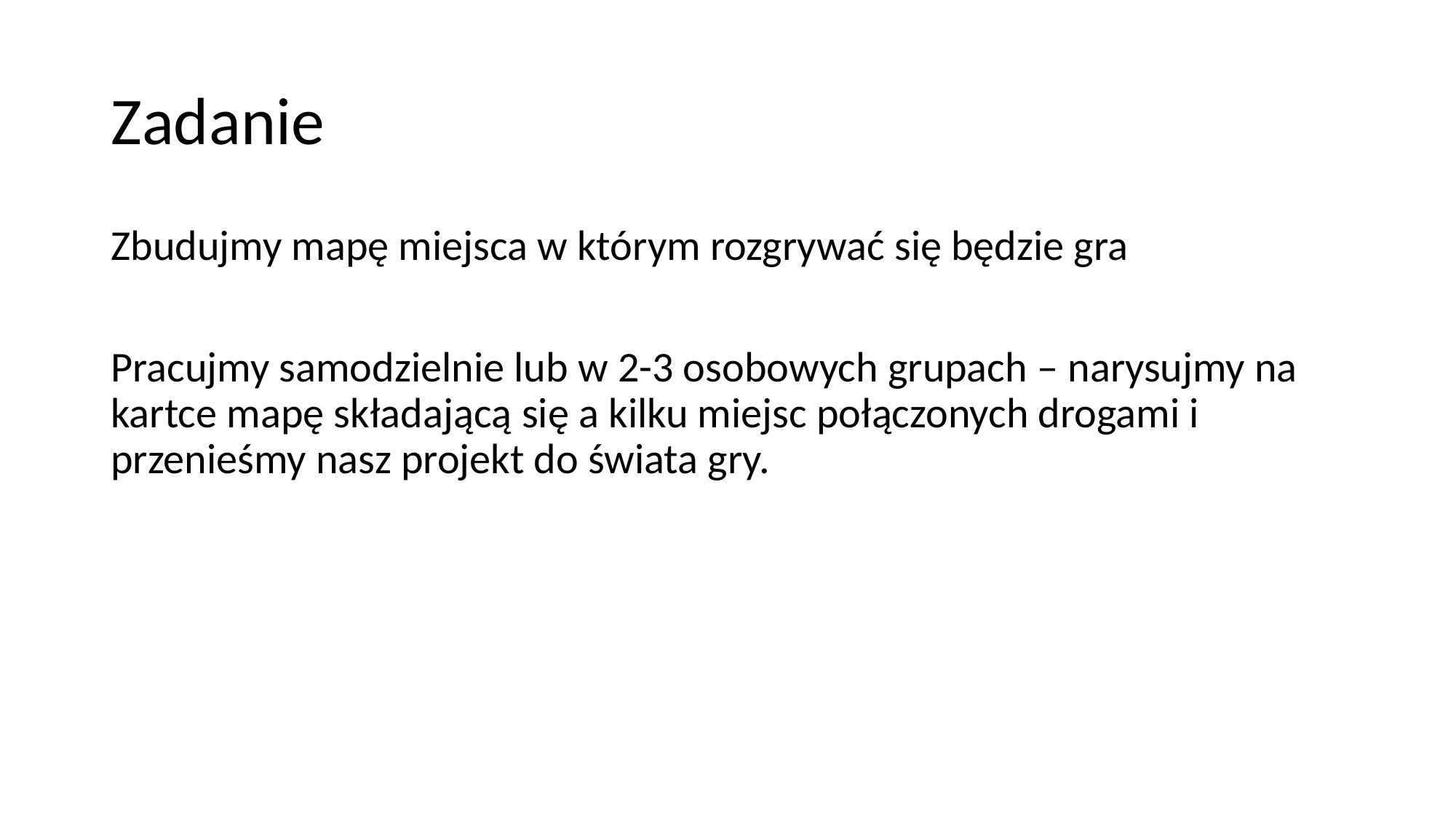

# Zadanie
Zbudujmy mapę miejsca w którym rozgrywać się będzie gra

Pracujmy samodzielnie lub w 2-3 osobowych grupach – narysujmy na kartce mapę składającą się a kilku miejsc połączonych drogami i przenieśmy nasz projekt do świata gry.